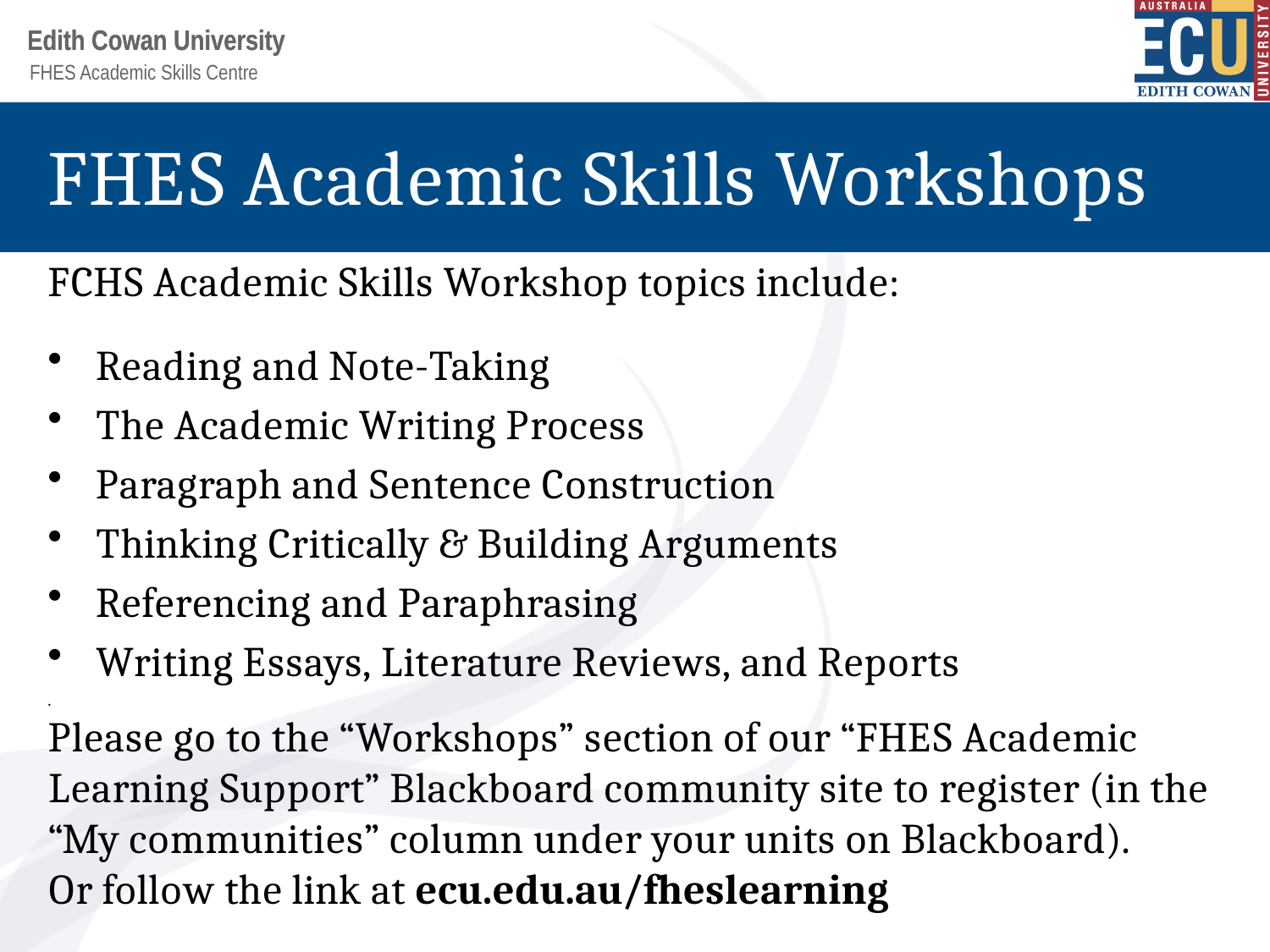

# FHES Academic Skills Workshops
FCHS Academic Skills Workshop topics include:

Reading and Note-Taking
The Academic Writing Process
Paragraph and Sentence Construction
Thinking Critically & Building Arguments
Referencing and Paraphrasing
Writing Essays, Literature Reviews, and Reports
.
Please go to the “Workshops” section of our “FHES Academic Learning Support” Blackboard community site to register (in the “My communities” column under your units on Blackboard).
Or follow the link at ecu.edu.au/fheslearning